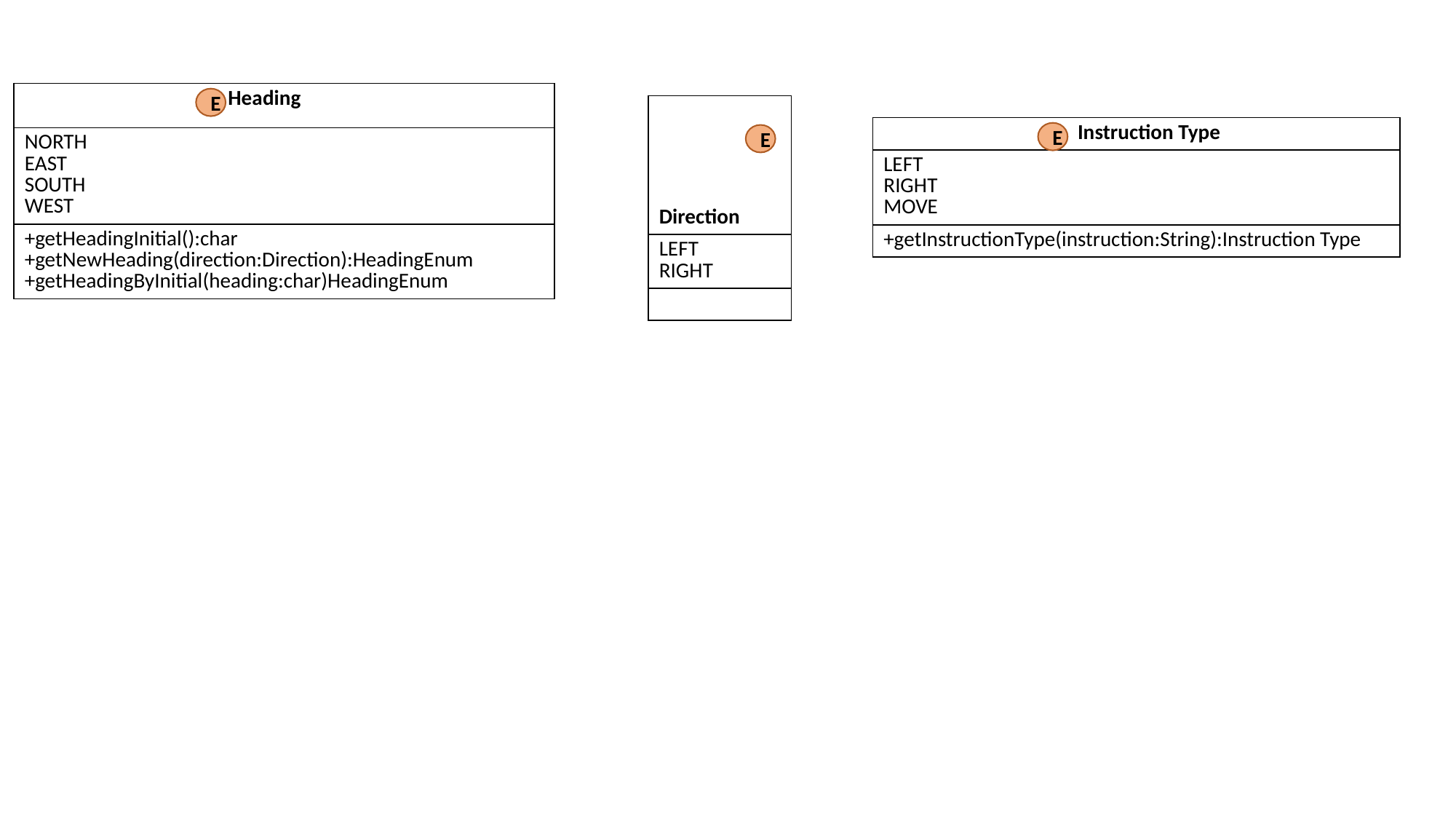

| Heading |
| --- |
| NORTH EAST SOUTH WEST |
| +getHeadingInitial():char +getNewHeading(direction:Direction):HeadingEnum +getHeadingByInitial(heading:char)HeadingEnum |
E
| Direction |
| --- |
| LEFT RIGHT |
|  |
| Instruction Type |
| --- |
| LEFT RIGHT MOVE |
| +getInstructionType(instruction:String):Instruction Type |
E
E